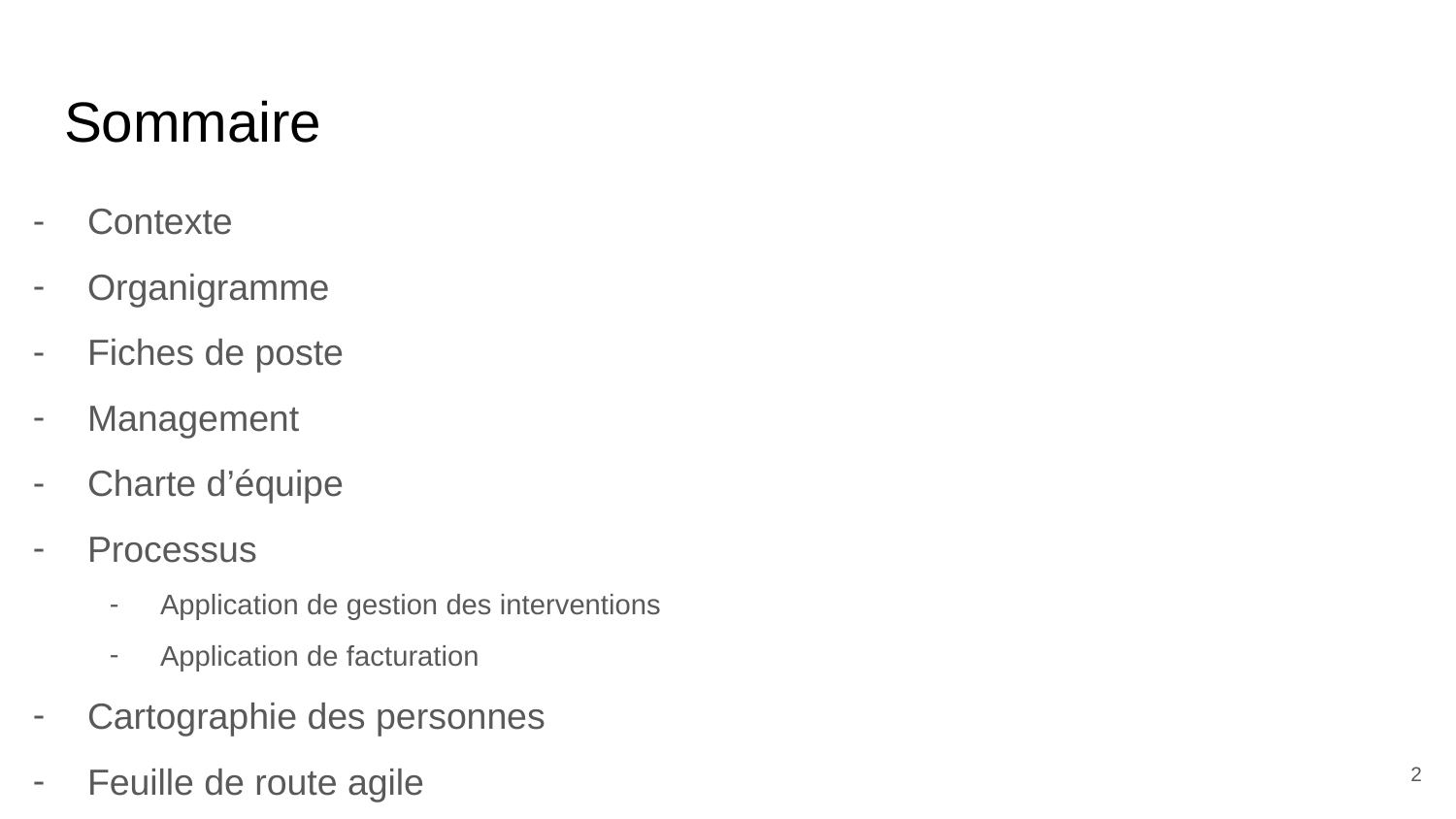

# Sommaire
Contexte
Organigramme
Fiches de poste
Management
Charte d’équipe
Processus
Application de gestion des interventions
Application de facturation
Cartographie des personnes
Feuille de route agile
2